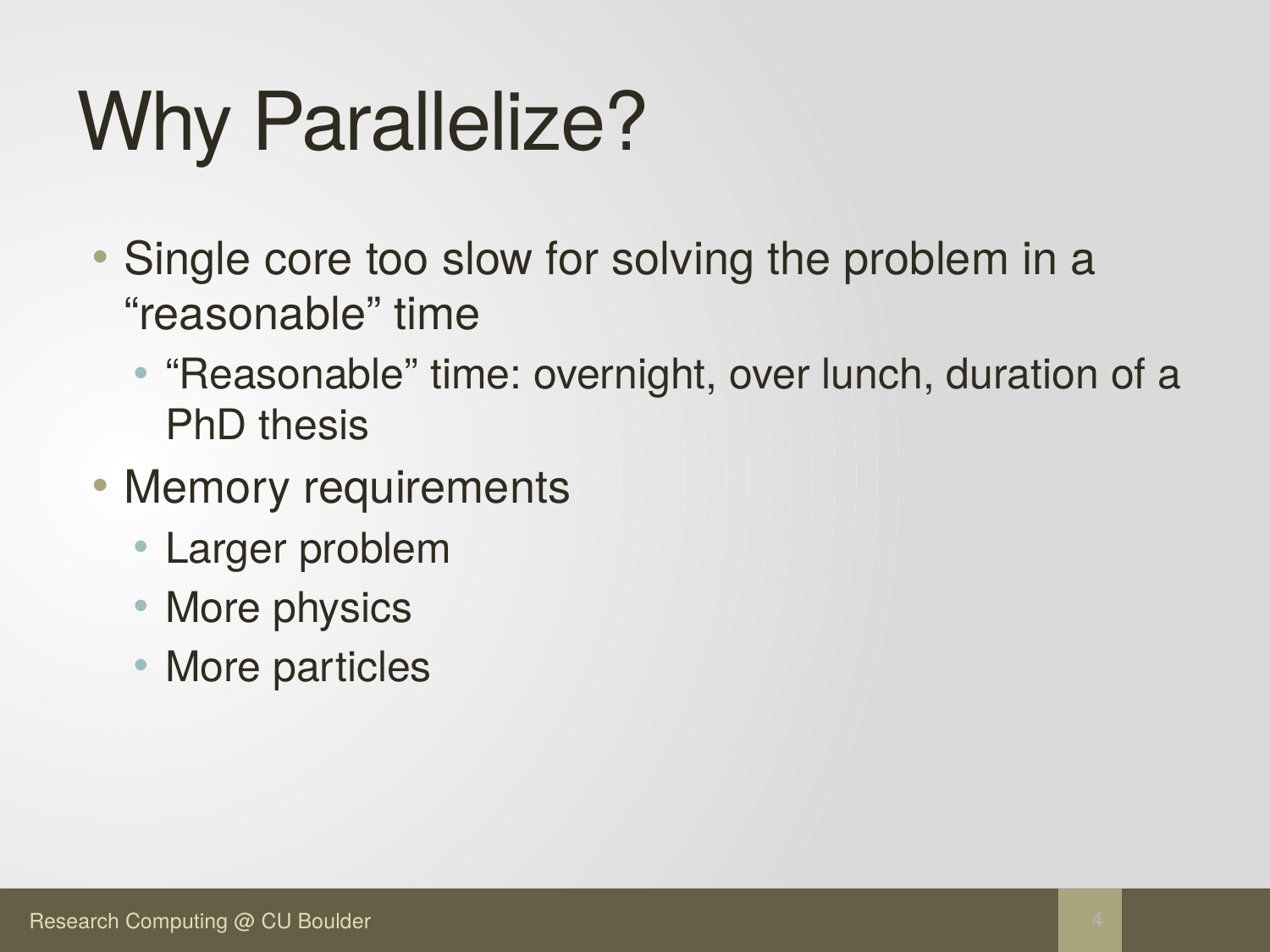

# Why Parallelize?
Single core too slow for solving the problem in a “reasonable” time
“Reasonable” time: overnight, over lunch, duration of a PhD thesis
Memory requirements
Larger problem
More physics
More particles
4